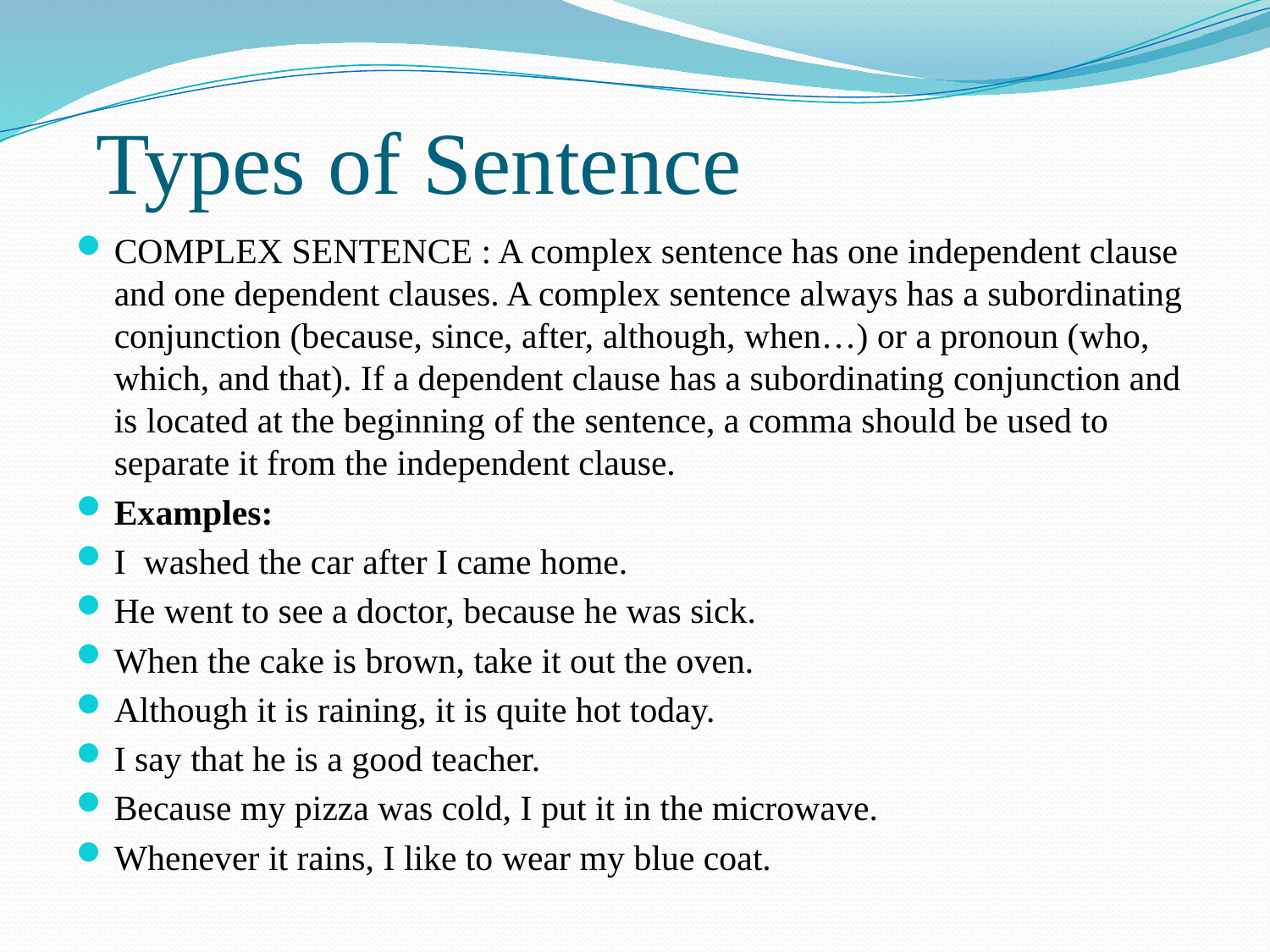

# Types of Sentence
COMPLEX SENTENCE : A complex sentence has one independent clause and one dependent clauses. A complex sentence always has a subordinating conjunction (because, since, after, although, when…) or a pronoun (who, which, and that). If a dependent clause has a subordinating conjunction and is located at the beginning of the sentence, a comma should be used to separate it from the independent clause.
Examples:
I  washed the car after I came home.
He went to see a doctor, because he was sick.
When the cake is brown, take it out the oven.
Although it is raining, it is quite hot today.
I say that he is a good teacher.
Because my pizza was cold, I put it in the microwave.
Whenever it rains, I like to wear my blue coat.